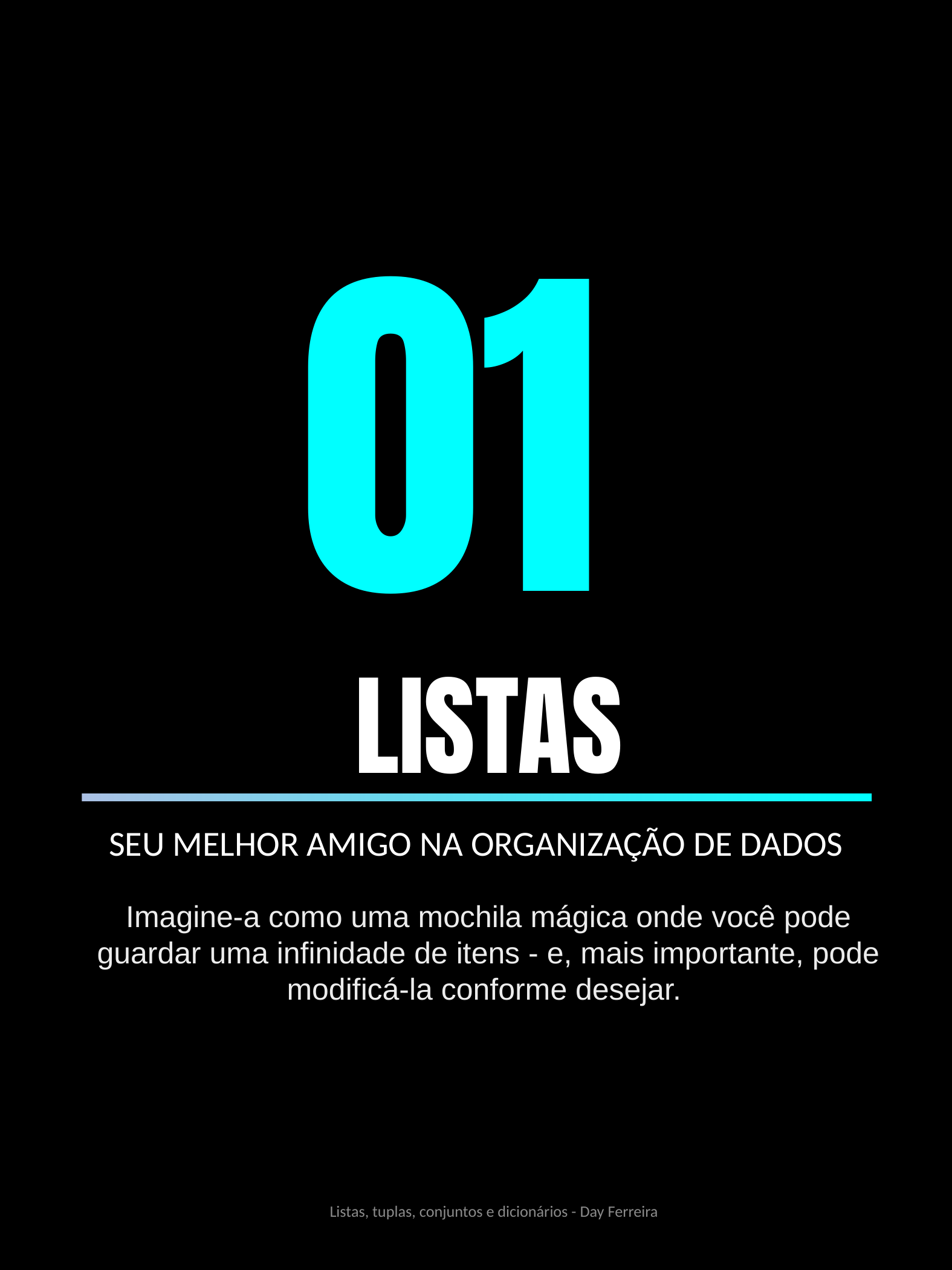

01
SELETORES CSS
 LISTAS

SEU MELHOR AMIGO NA ORGANIZAÇÃO DE DADOS
Imagine-a como uma mochila mágica onde você pode guardar uma infinidade de itens - e, mais importante, pode modificá-la conforme desejar.
Listas, tuplas, conjuntos e dicionários - Day Ferreira
3